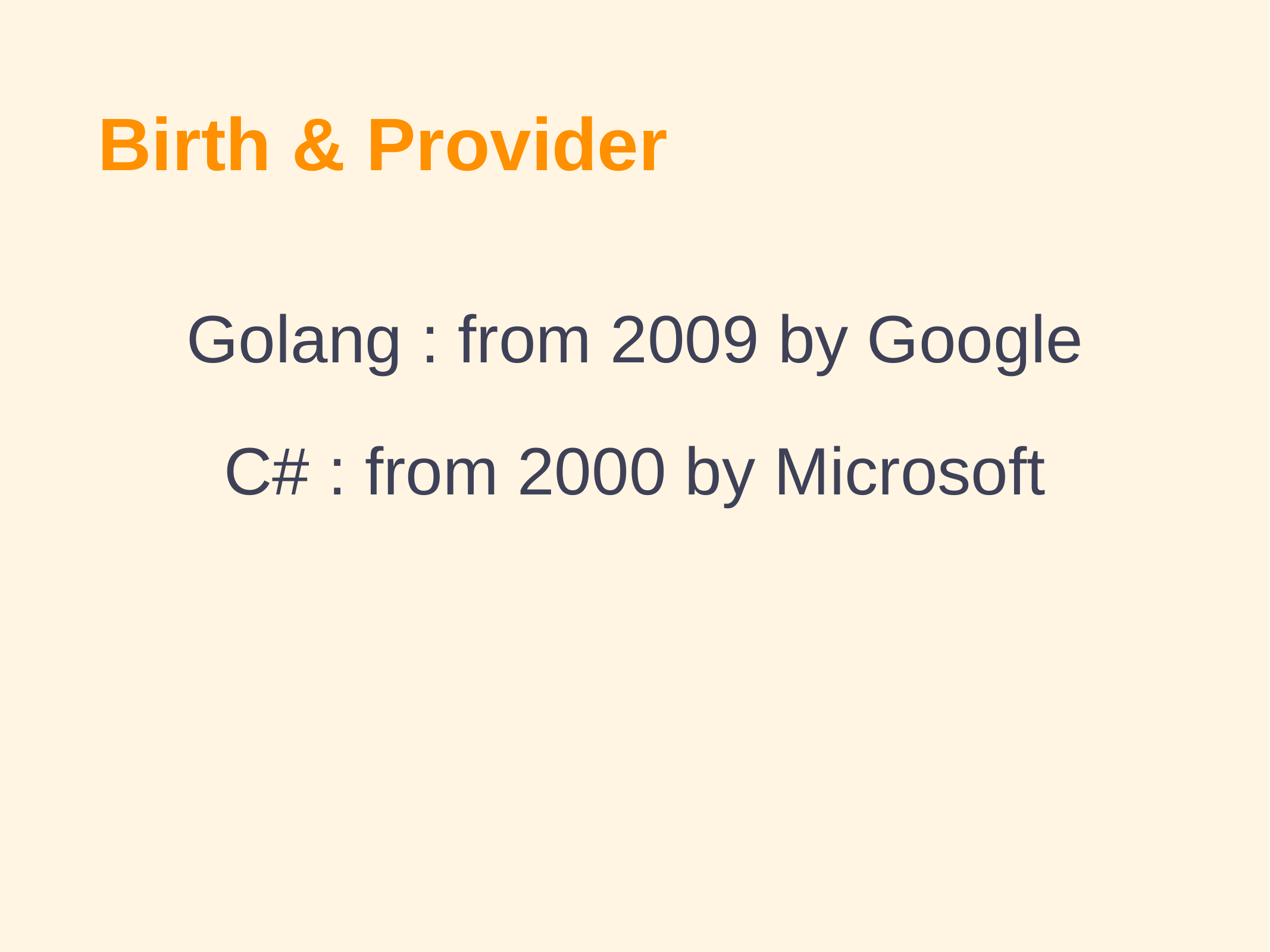

# Birth & Provider
Golang : from 2009 by Google
C# : from 2000 by Microsoft